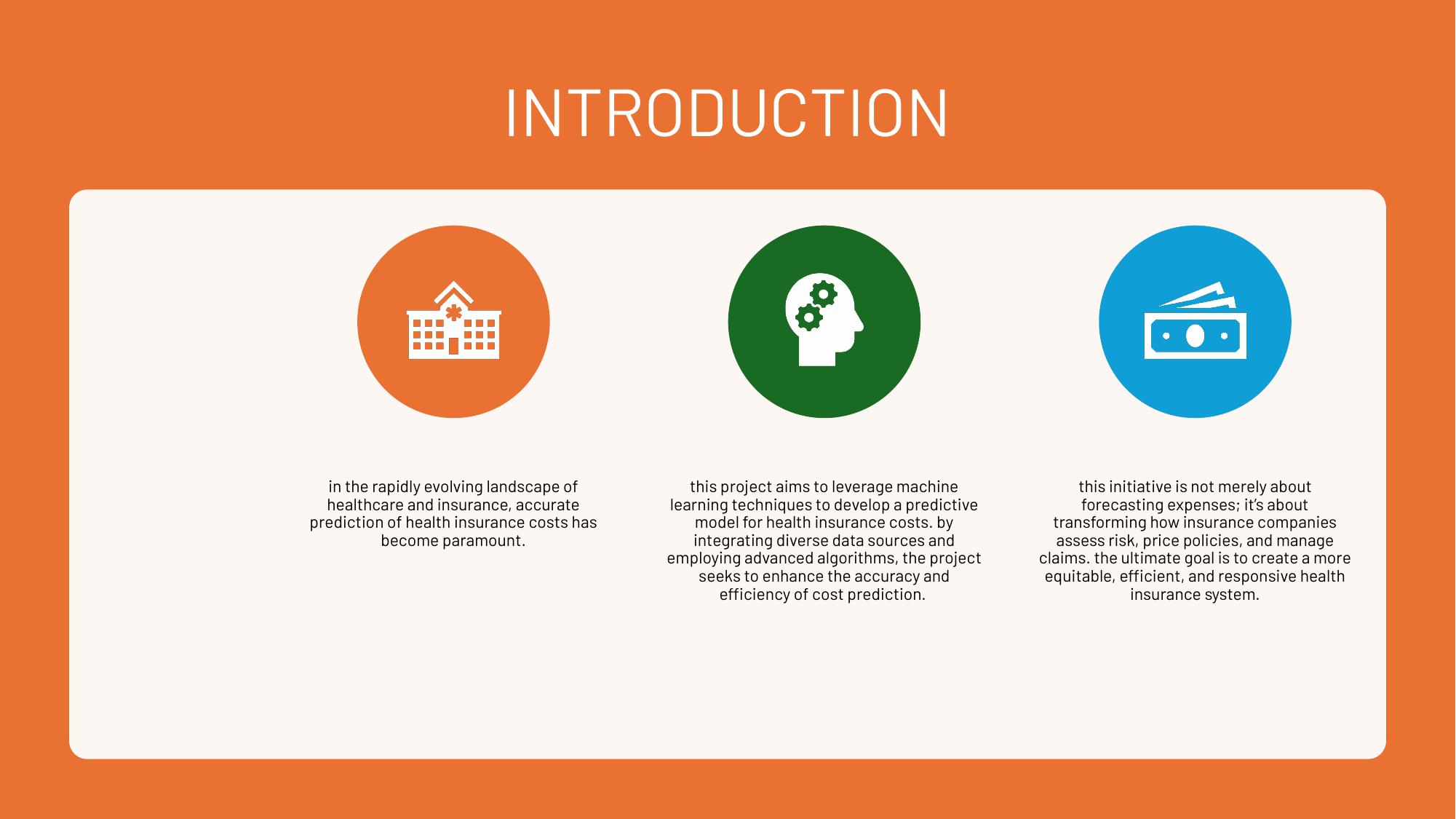

# INTRODUCTION

in the rapidly evolving landscape of healthcare and insurance, accurate prediction of health insurance costs has become paramount.
this project aims to leverage machine learning techniques to develop a predictive model for health insurance costs. by integrating diverse data sources and employing advanced algorithms, the project seeks to enhance the accuracy and efficiency of cost prediction.
this initiative is not merely about forecasting expenses; it’s about transforming how insurance companies assess risk, price policies, and manage claims. the ultimate goal is to create a more equitable, efficient, and responsive health insurance system.